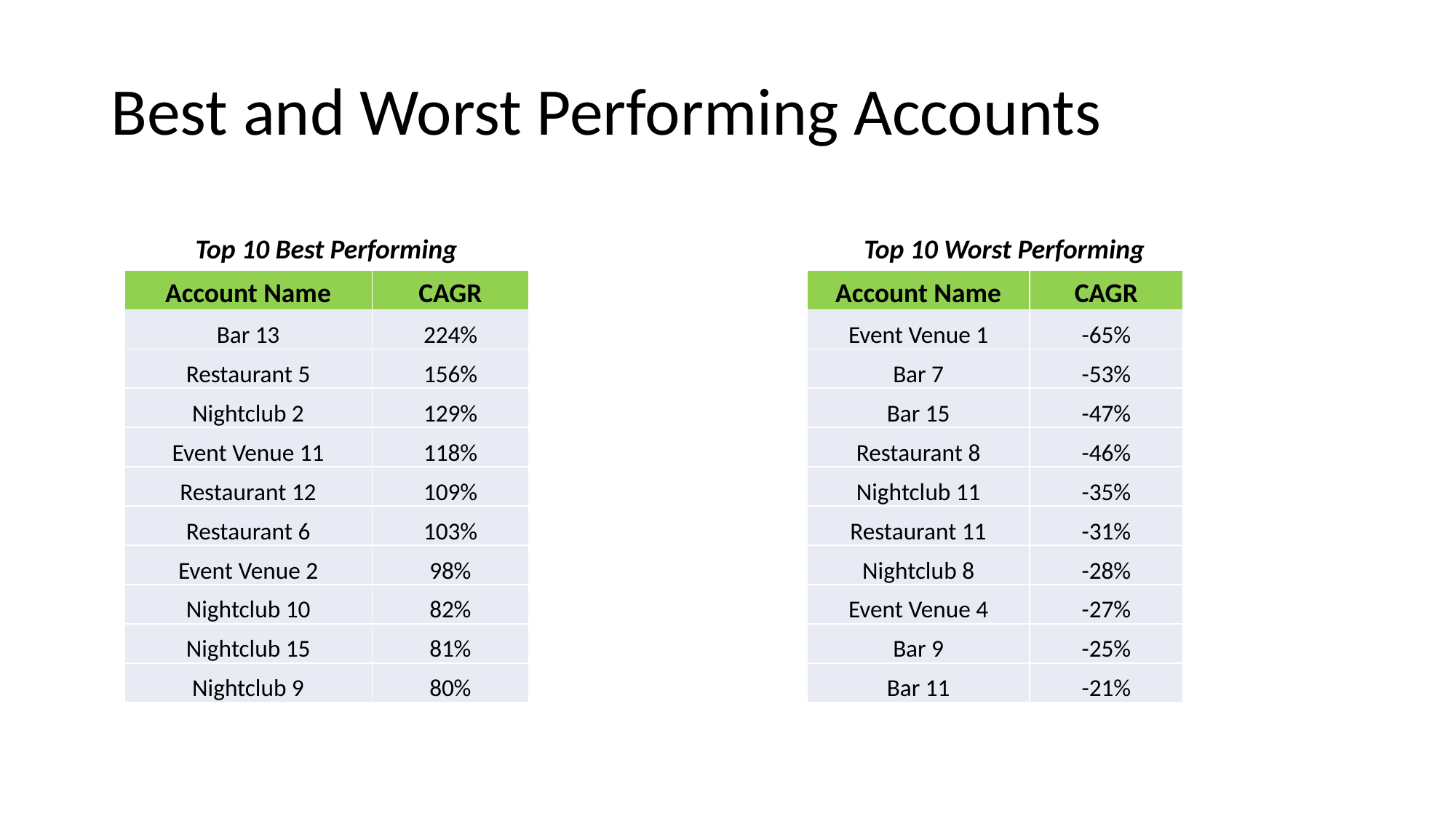

# Best and Worst Performing Accounts
Top 10 Best Performing
Top 10 Worst Performing
| Account Name | CAGR |
| --- | --- |
| Bar 13 | 224% |
| Restaurant 5 | 156% |
| Nightclub 2 | 129% |
| Event Venue 11 | 118% |
| Restaurant 12 | 109% |
| Restaurant 6 | 103% |
| Event Venue 2 | 98% |
| Nightclub 10 | 82% |
| Nightclub 15 | 81% |
| Nightclub 9 | 80% |
| Account Name | CAGR |
| --- | --- |
| Event Venue 1 | -65% |
| Bar 7 | -53% |
| Bar 15 | -47% |
| Restaurant 8 | -46% |
| Nightclub 11 | -35% |
| Restaurant 11 | -31% |
| Nightclub 8 | -28% |
| Event Venue 4 | -27% |
| Bar 9 | -25% |
| Bar 11 | -21% |